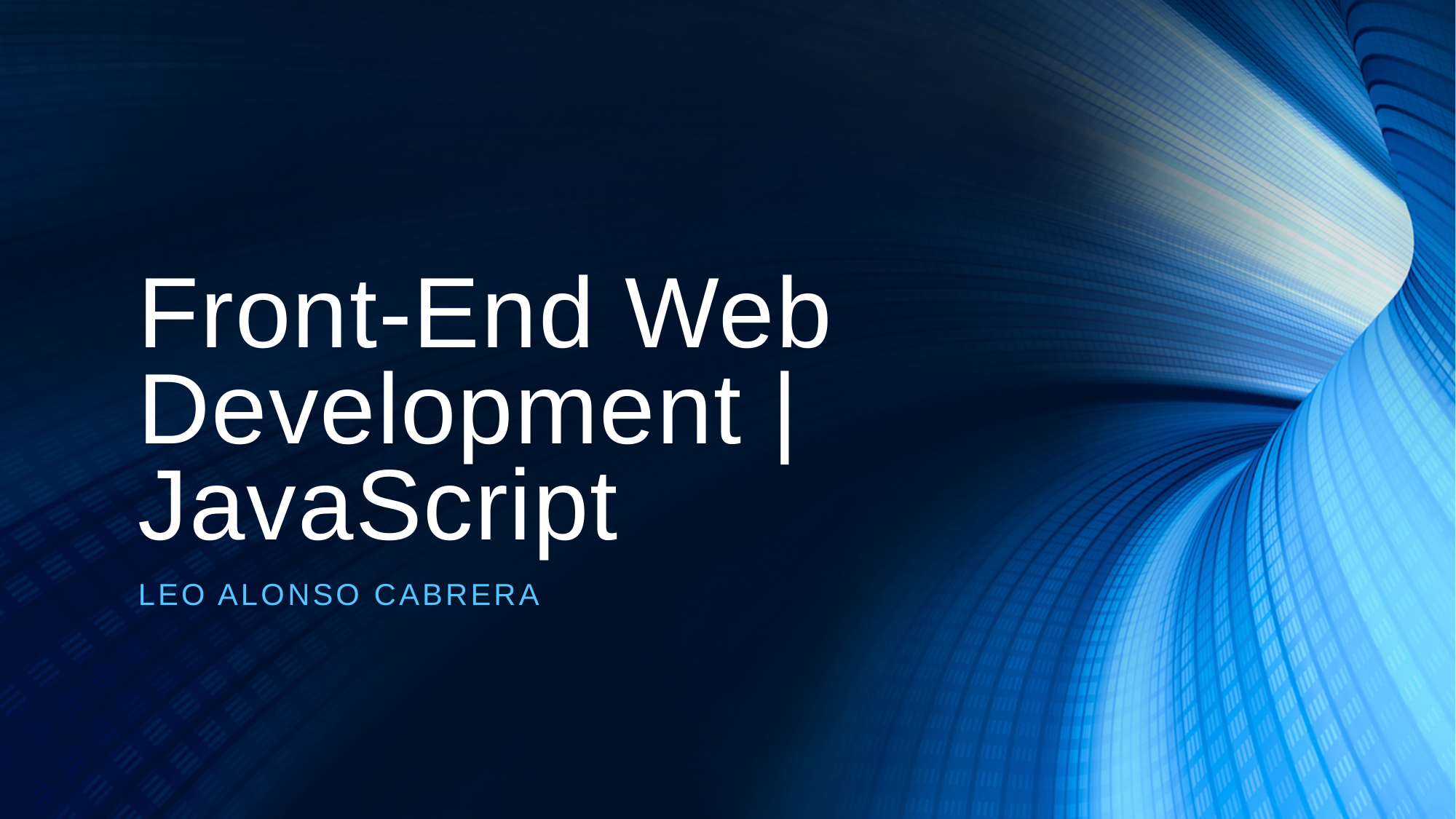

# Front-End Web Development | JavaScript
Leo Alonso Cabrera